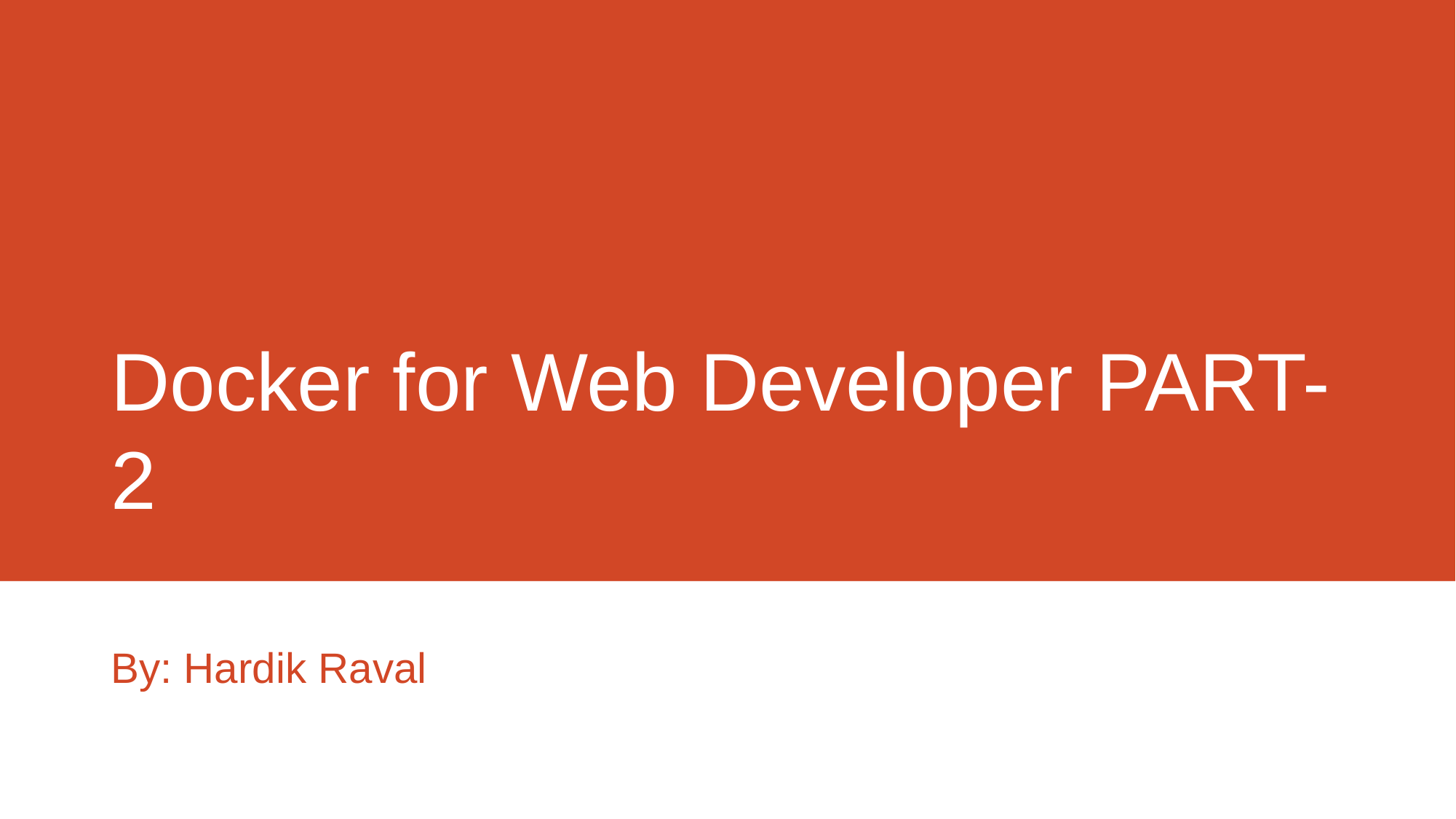

# Docker for Web Developer PART-2
By: Hardik Raval